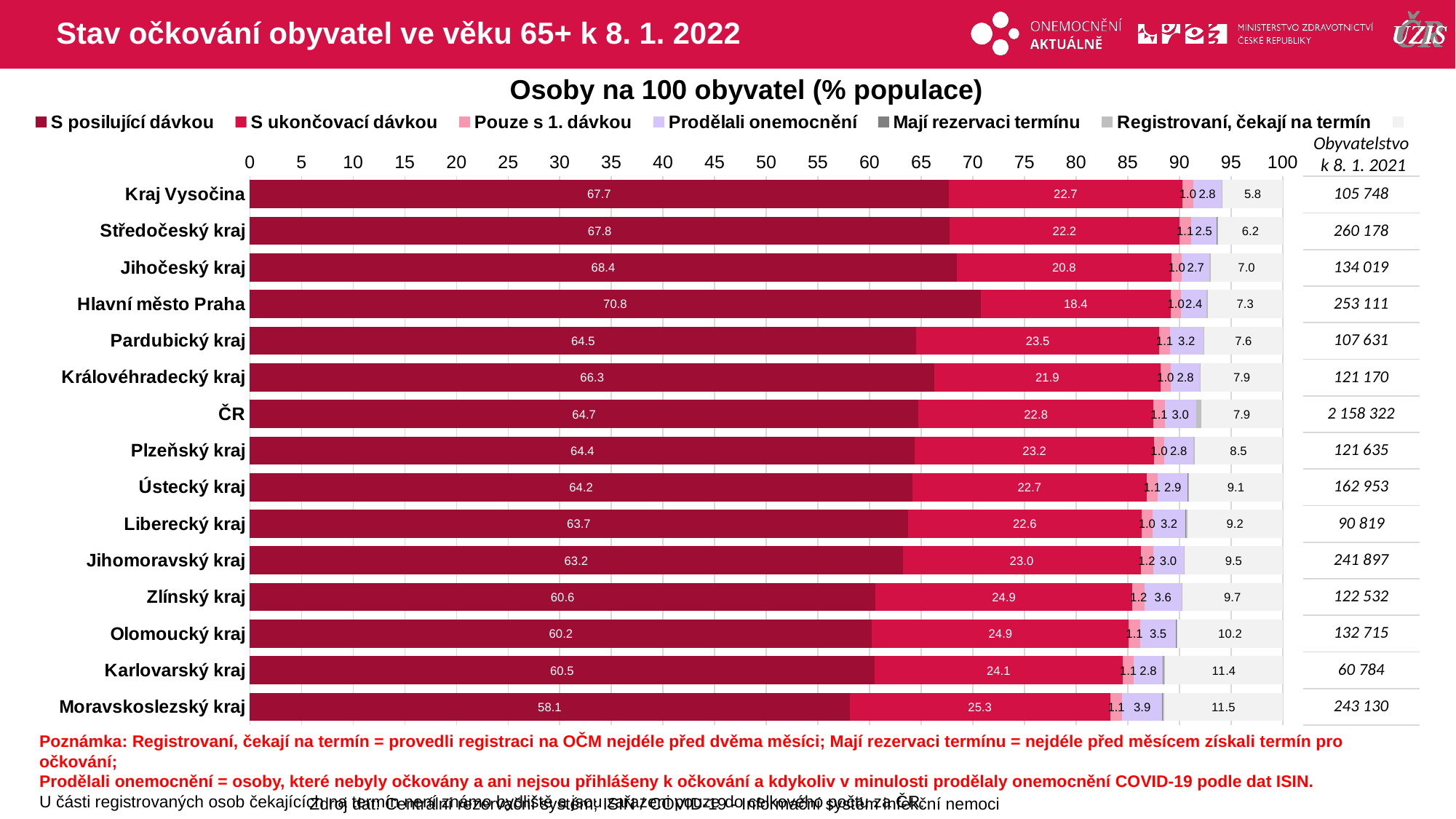

# Stav očkování obyvatel ve věku 65+ k 8. 1. 2022

### Chart

| Category | S posilující dávkou | S ukončovací dávkou | Pouze s 1. dávkou | Prodělali onemocnění | Mají rezervaci termínu | Registrovaní, čekají na termín |   |
|---|---|---|---|---|---|---|---|
| Kraj Vysočina | 67.65234 | 22.66331 | 1.00522 | 2.763173 | 0.027424 | 0.083217 | 5.80531074 |
| Středočeský kraj | 67.75976 | 22.2367 | 1.109625 | 2.526732 | 0.026905 | 0.101085 | 6.23919009 |
| Jihočeský kraj | 68.44701 | 20.79034 | 1.00732 | 2.661563 | 0.023877 | 0.076109 | 6.99378446 |
| Hlavní město Praha | 70.75947 | 18.41129 | 1.012994 | 2.438456 | 0.016989 | 0.089289 | 7.27151329 |
| Pardubický kraj | 64.52974 | 23.50624 | 1.075898 | 3.190531 | 0.023228 | 0.088265 | 7.58610438 |
| Královéhradecký kraj | 66.30024 | 21.85277 | 1.016753 | 2.835685 | 0.009903 | 0.070975 | 7.913675 |
| ČR | 64.72477 | 22.76792 | 1.104608 | 3.004278 | 0.030394 | 0.456512 | 7.91151645 |
| Plzeňský kraj | 64.39676 | 23.15288 | 0.979159 | 2.798537 | 0.009866 | 0.117565 | 8.5452378 |
| Ústecký kraj | 64.15163 | 22.67034 | 1.097249 | 2.887949 | 0.033138 | 0.09021 | 9.06948629 |
| Liberecký kraj | 63.72015 | 22.62742 | 1.041632 | 3.207479 | 0.044044 | 0.136535 | 9.22273974 |
| Jihomoravský kraj | 63.21037 | 23.0284 | 1.203818 | 2.962831 | 0.025217 | 0.082266 | 9.48709575 |
| Zlínský kraj | 60.56295 | 24.88493 | 1.19479 | 3.555806 | 0.019587 | 0.062841 | 9.71909379 |
| Olomoucký kraj | 60.22982 | 24.86607 | 1.12346 | 3.455525 | 0.031647 | 0.113778 | 10.1797084 |
| Karlovarský kraj | 60.46328 | 24.05732 | 1.061135 | 2.80666 | 0.054291 | 0.154646 | 11.4026718 |
| Moravskoslezský kraj | 58.0603 | 25.26303 | 1.135606 | 3.878583 | 0.057994 | 0.129149 | 11.4753424 |
Osoby na 100 obyvatel (% populace)
Obyvatelstvo
k 8. 1. 2021
| 105 748 |
| --- |
| 260 178 |
| 134 019 |
| 253 111 |
| 107 631 |
| 121 170 |
| 2 158 322 |
| 121 635 |
| 162 953 |
| 90 819 |
| 241 897 |
| 122 532 |
| 132 715 |
| 60 784 |
| 243 130 |
Poznámka: Registrovaní, čekají na termín = provedli registraci na OČM nejdéle před dvěma měsíci; Mají rezervaci termínu = nejdéle před měsícem získali termín pro očkování;
Prodělali onemocnění = osoby, které nebyly očkovány a ani nejsou přihlášeny k očkování a kdykoliv v minulosti prodělaly onemocnění COVID-19 podle dat ISIN.
U části registrovaných osob čekajících na termín není známo bydliště a jsou zařazeni pouze do celkového počtu za ČR.
Zdroj dat: Centrální rezervační systém; ISIN / COVID-19 - Informační systém infekční nemoci